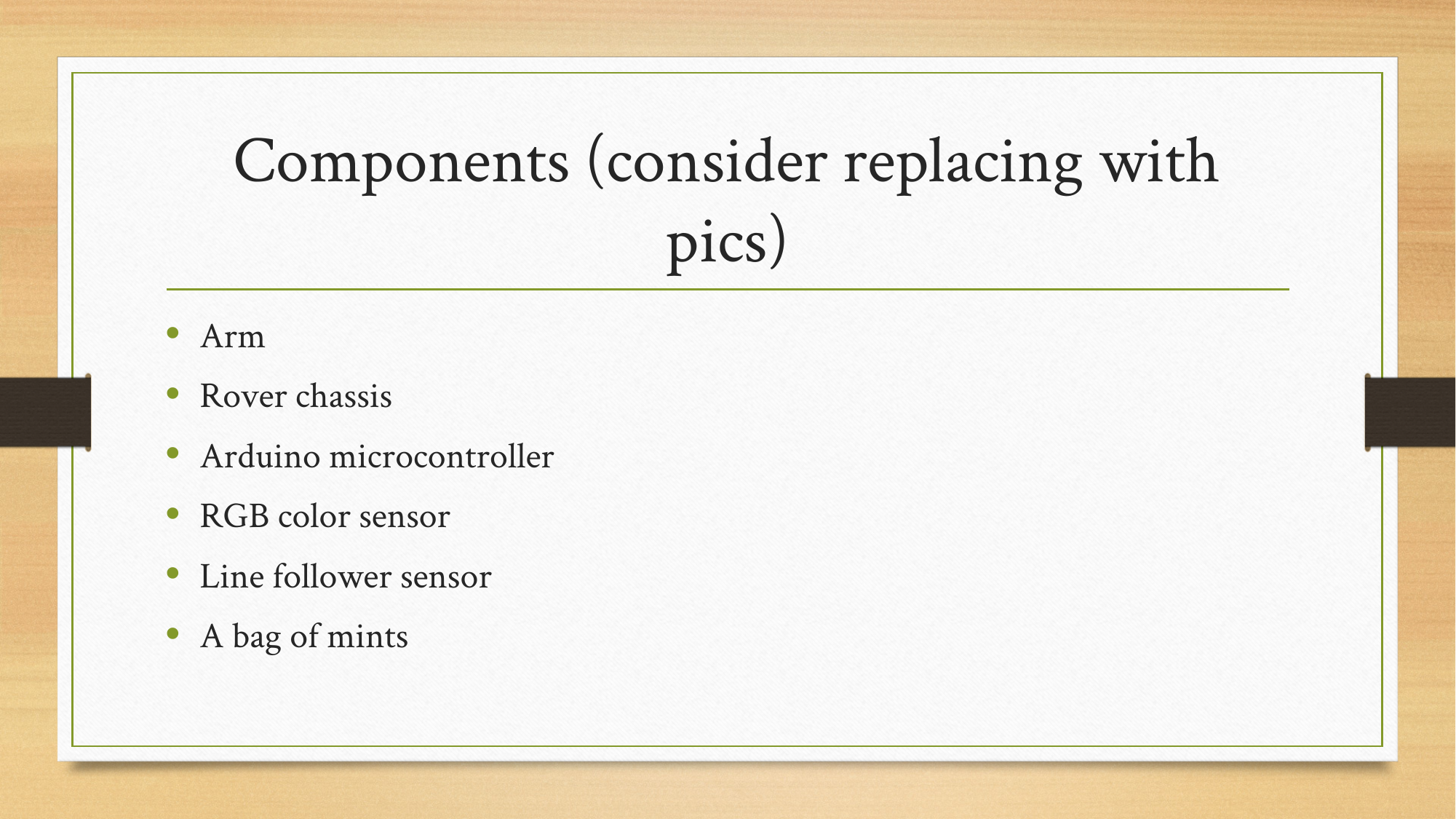

# Components (consider replacing with pics)
Arm
Rover chassis
Arduino microcontroller
RGB color sensor
Line follower sensor
A bag of mints